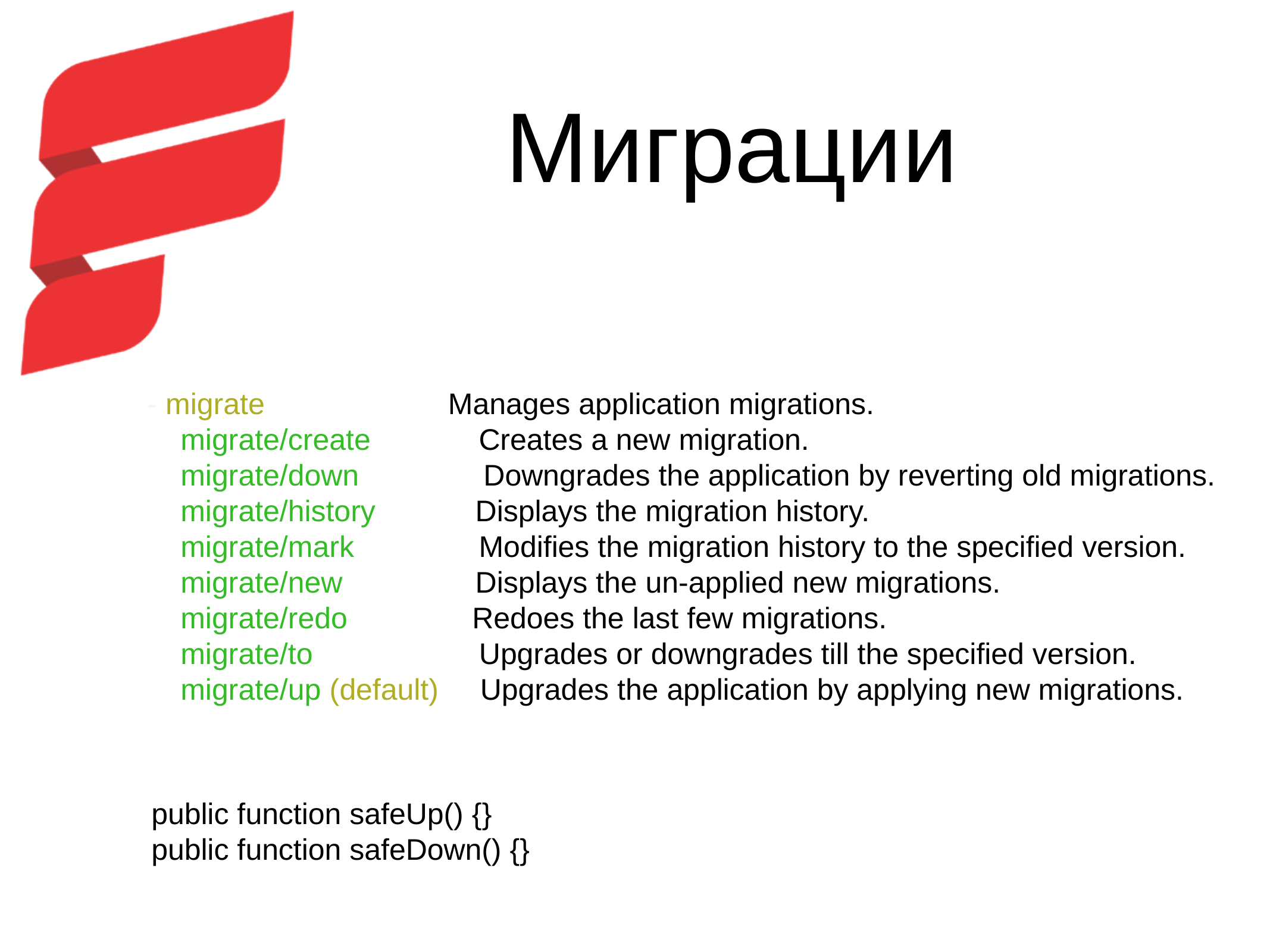

# Миграции
- migrate                      Manages application migrations.
    migrate/create             Creates a new migration.
    migrate/down               Downgrades the application by reverting old migrations.
    migrate/history            Displays the migration history.
    migrate/mark               Modifies the migration history to the specified version.
    migrate/new                Displays the un-applied new migrations.
    migrate/redo               Redoes the last few migrations.
    migrate/to                    Upgrades or downgrades till the specified version.
    migrate/up (default)     Upgrades the application by applying new migrations.
public function safeUp() {}
public function safeDown() {}